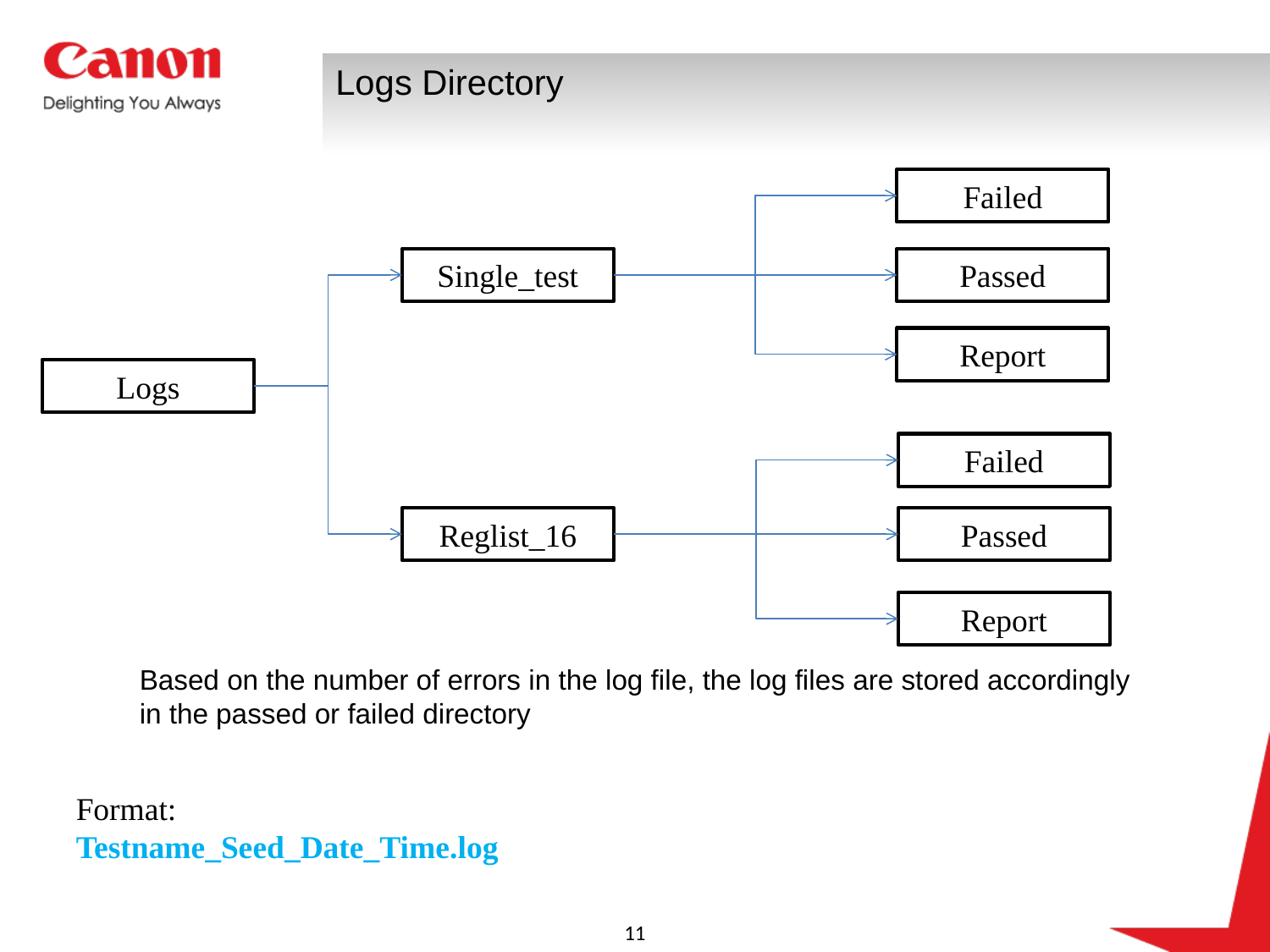

# Logs Directory
Failed
Single_test
Passed
Report
Logs
Failed
Reglist_16
Passed
Report
Based on the number of errors in the log file, the log files are stored accordingly in the passed or failed directory
Format:
Testname_Seed_Date_Time.log